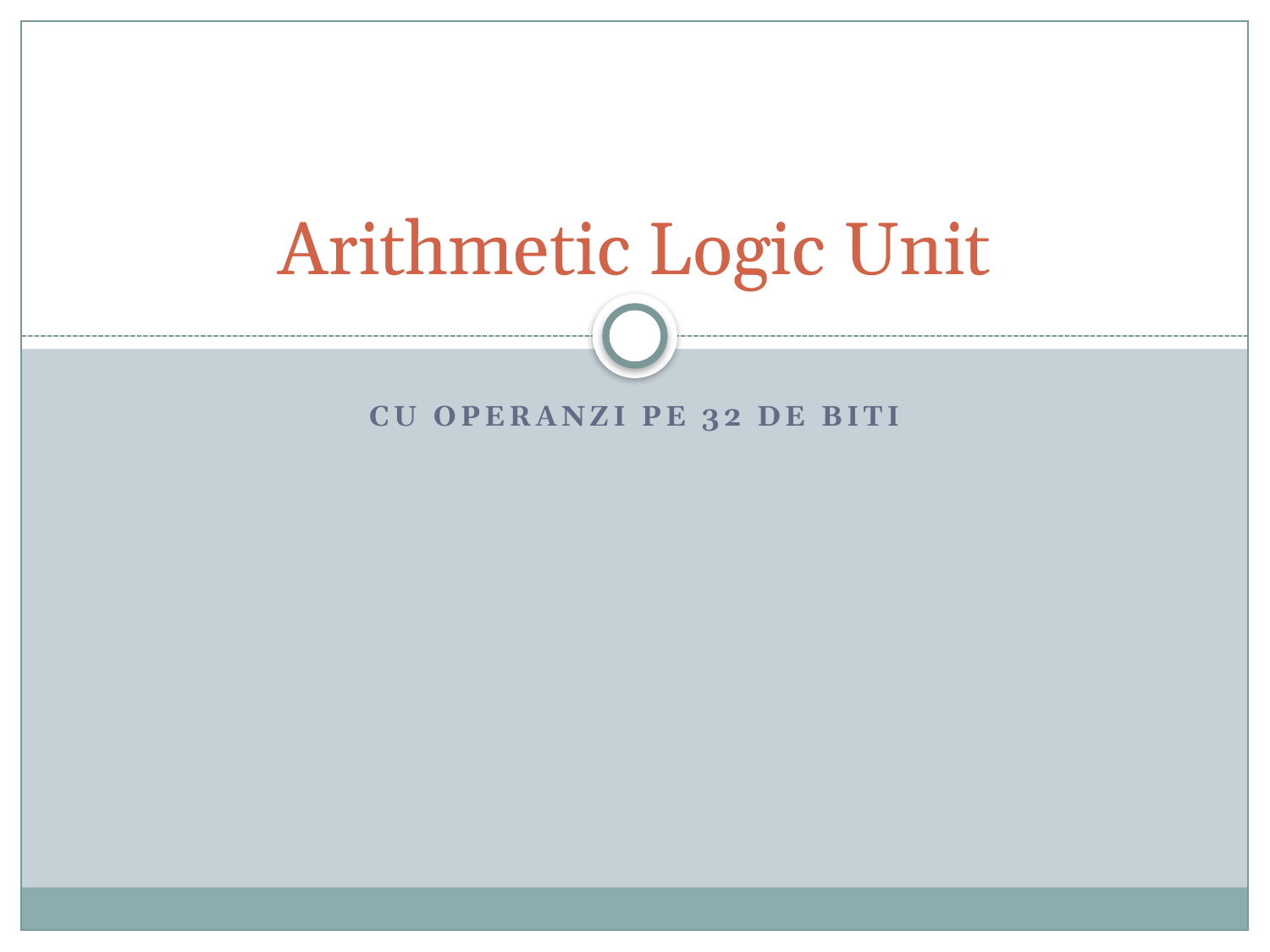

Arithmetic Logic Unit
# Cu operanzi pe 32 de biti